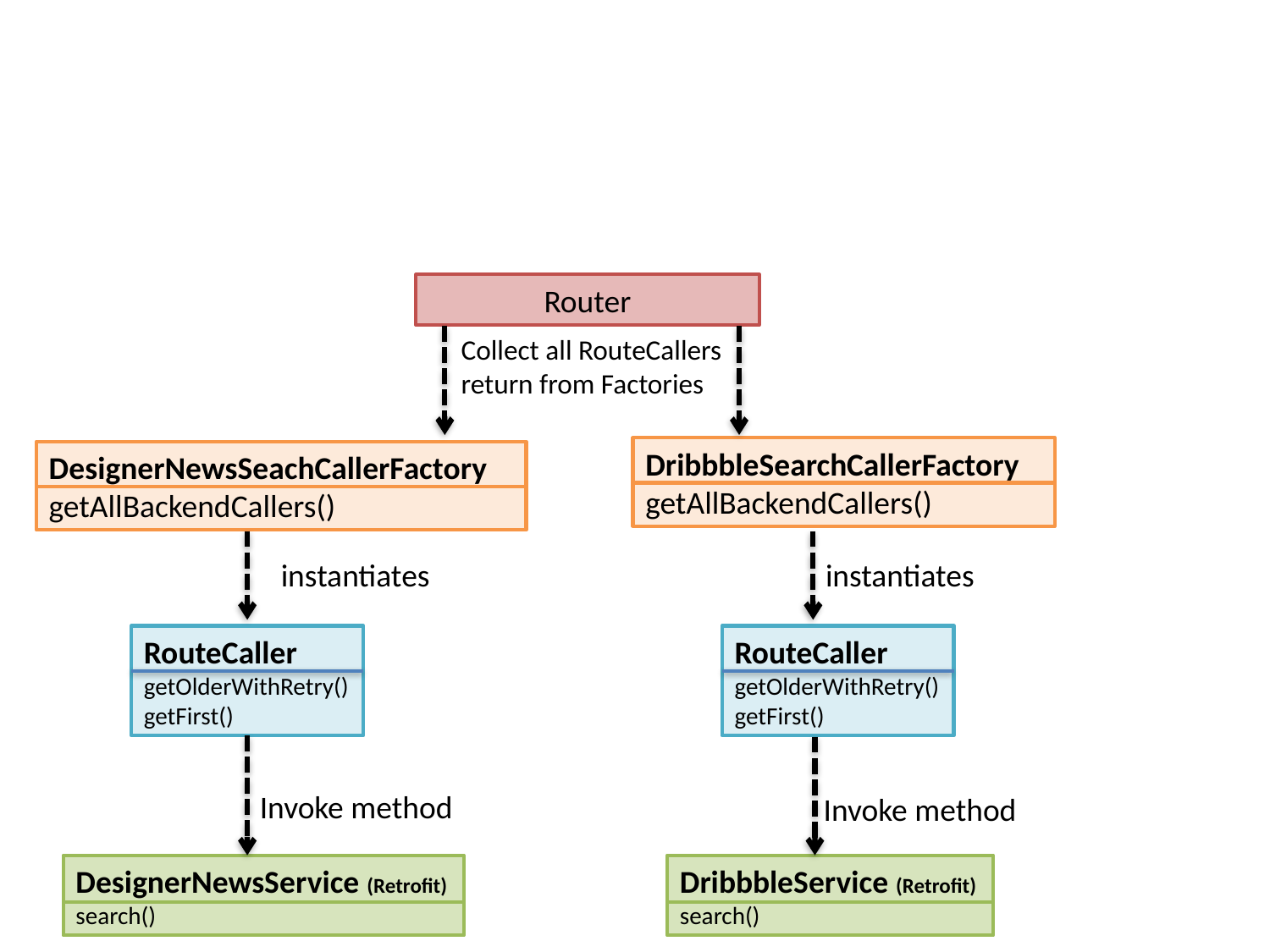

Router
Collect all RouteCallers return from Factories
DribbbleSearchCallerFactory
getAllBackendCallers()
DesignerNewsSeachCallerFactory
getAllBackendCallers()
instantiates
instantiates
RouteCaller
getOlderWithRetry()
getFirst()
RouteCaller
getOlderWithRetry()
getFirst()
Invoke method
Invoke method
DesignerNewsService (Retrofit)
search()
DribbbleService (Retrofit)
search()